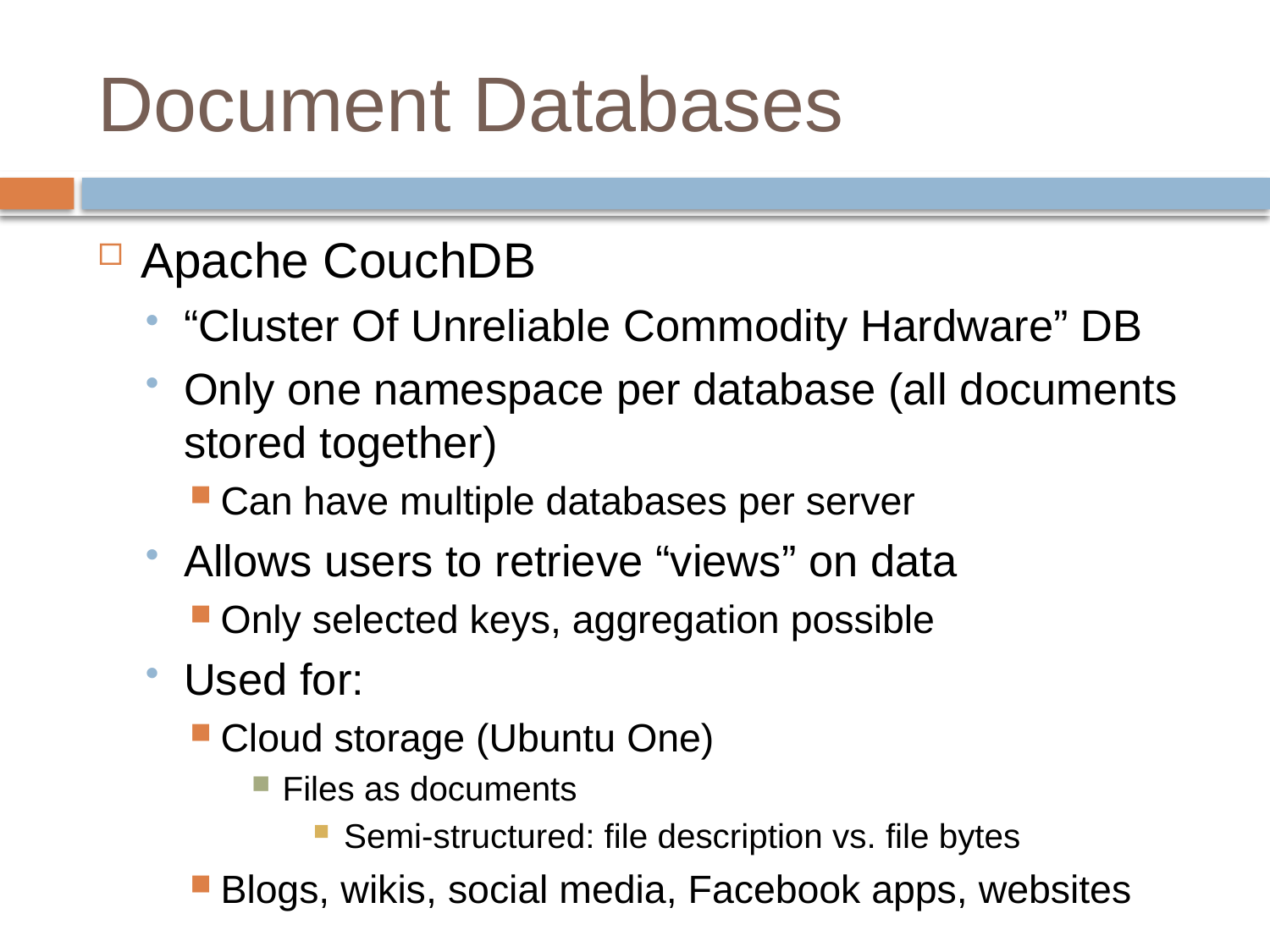

# Document Databases
Apache CouchDB
“Cluster Of Unreliable Commodity Hardware” DB
Only one namespace per database (all documents stored together)
Can have multiple databases per server
Allows users to retrieve “views” on data
Only selected keys, aggregation possible
Used for:
Cloud storage (Ubuntu One)
Files as documents
Semi-structured: file description vs. file bytes
Blogs, wikis, social media, Facebook apps, websites